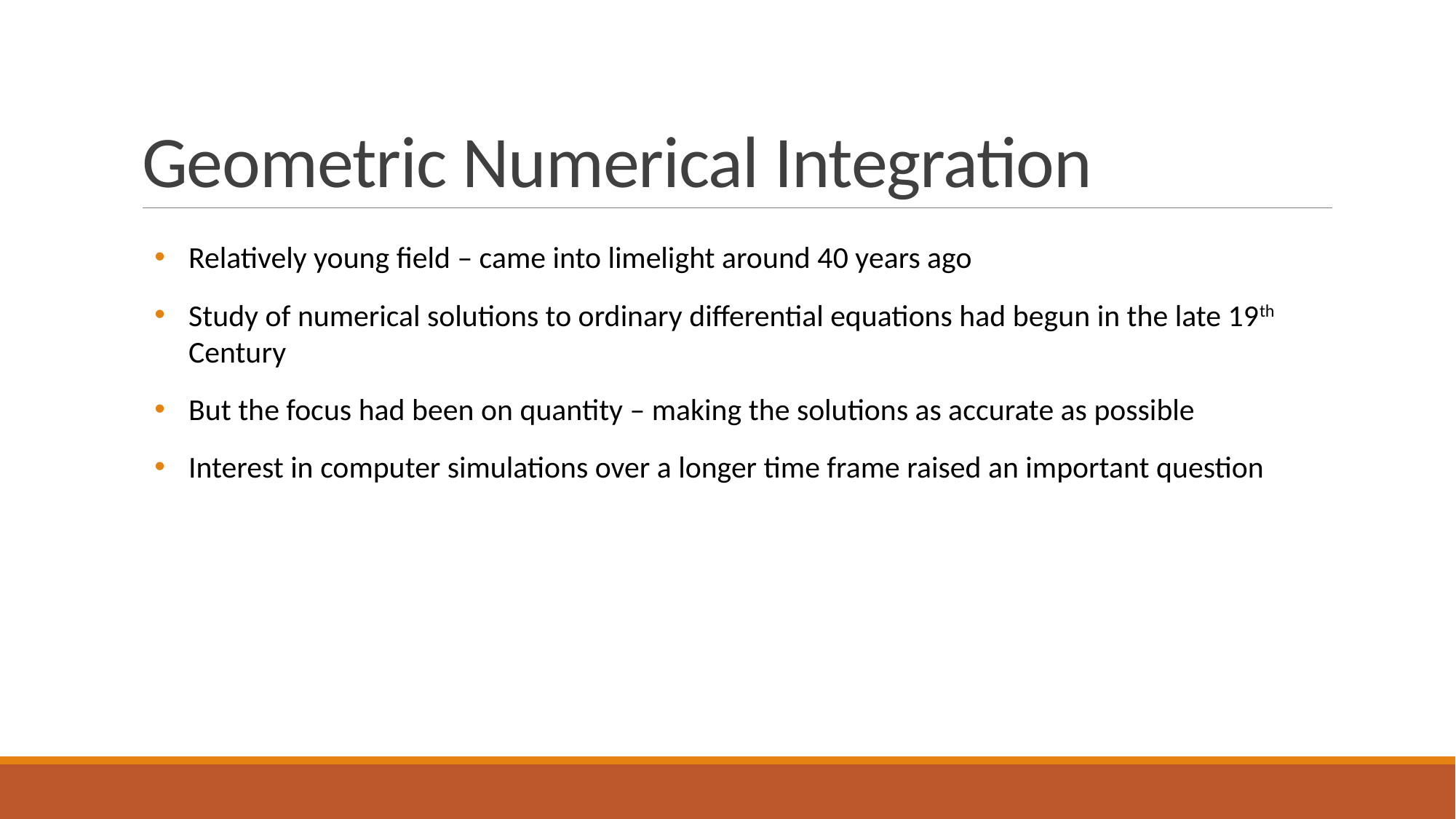

# Geometric Numerical Integration
Relatively young field – came into limelight around 40 years ago
Study of numerical solutions to ordinary differential equations had begun in the late 19th Century
But the focus had been on quantity – making the solutions as accurate as possible
Interest in computer simulations over a longer time frame raised an important question